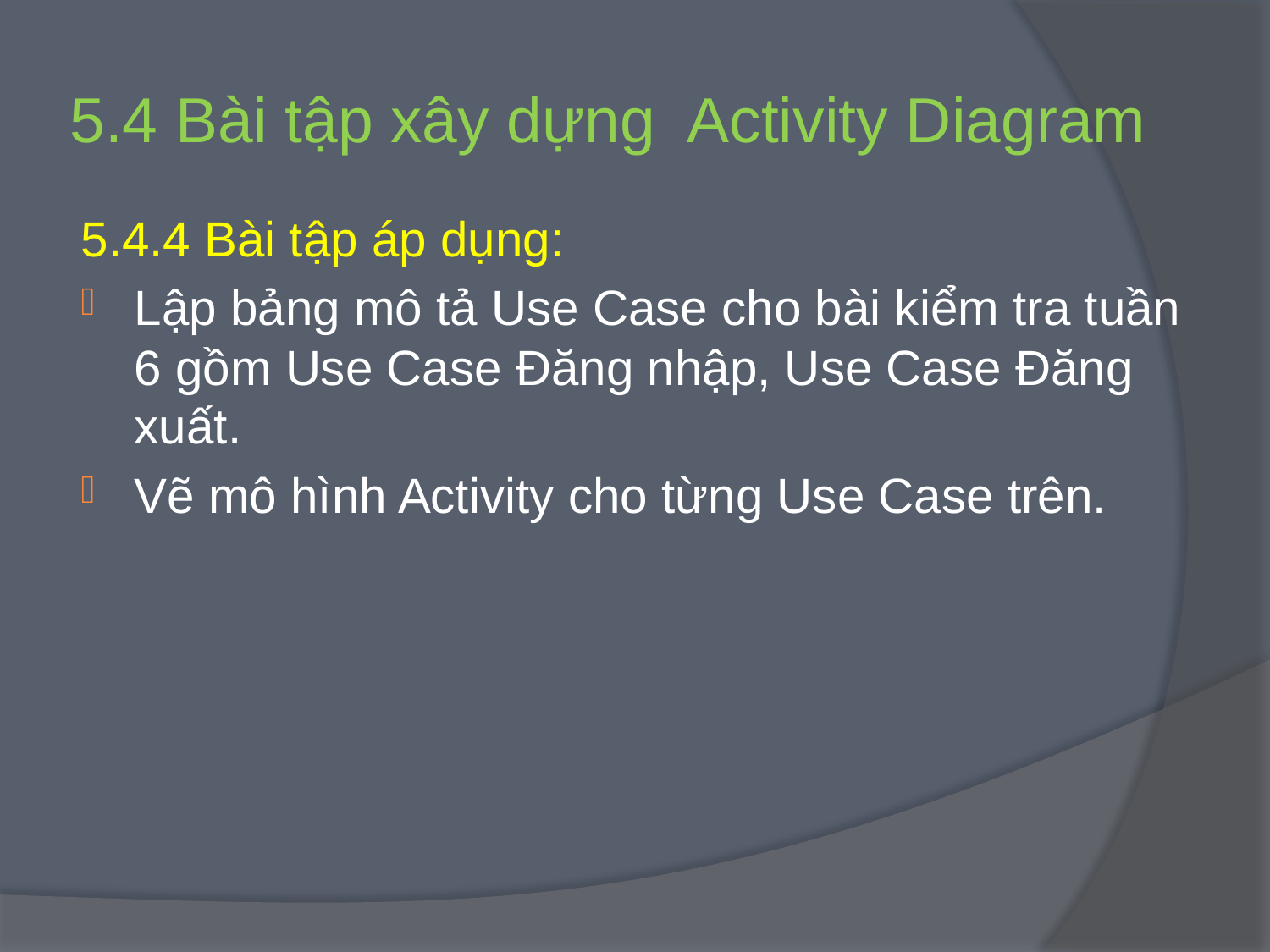

# 5.4 Bài tập xây dựng  Activity Diagram
5.4.4 Bài tập áp dụng:
Lập bảng mô tả Use Case cho bài kiểm tra tuần 6 gồm Use Case Đăng nhập, Use Case Đăng xuất.
Vẽ mô hình Activity cho từng Use Case trên.